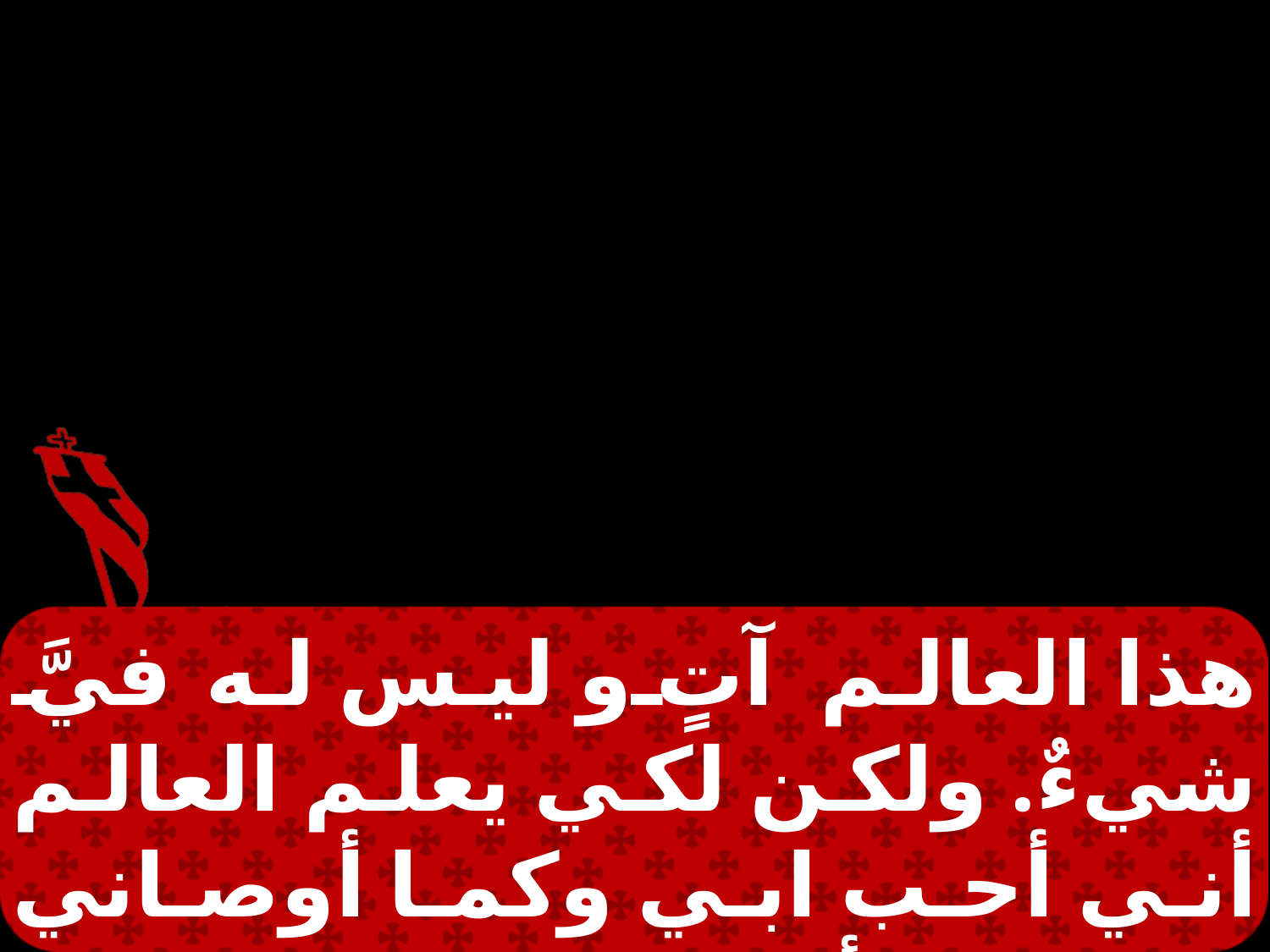

هذا العالم آتٍ و ليس له فيَّ شيءٌ. ولكن لكي يعلم العالم أني أحب ابي وكما أوصاني ابي هكذا أفعل.